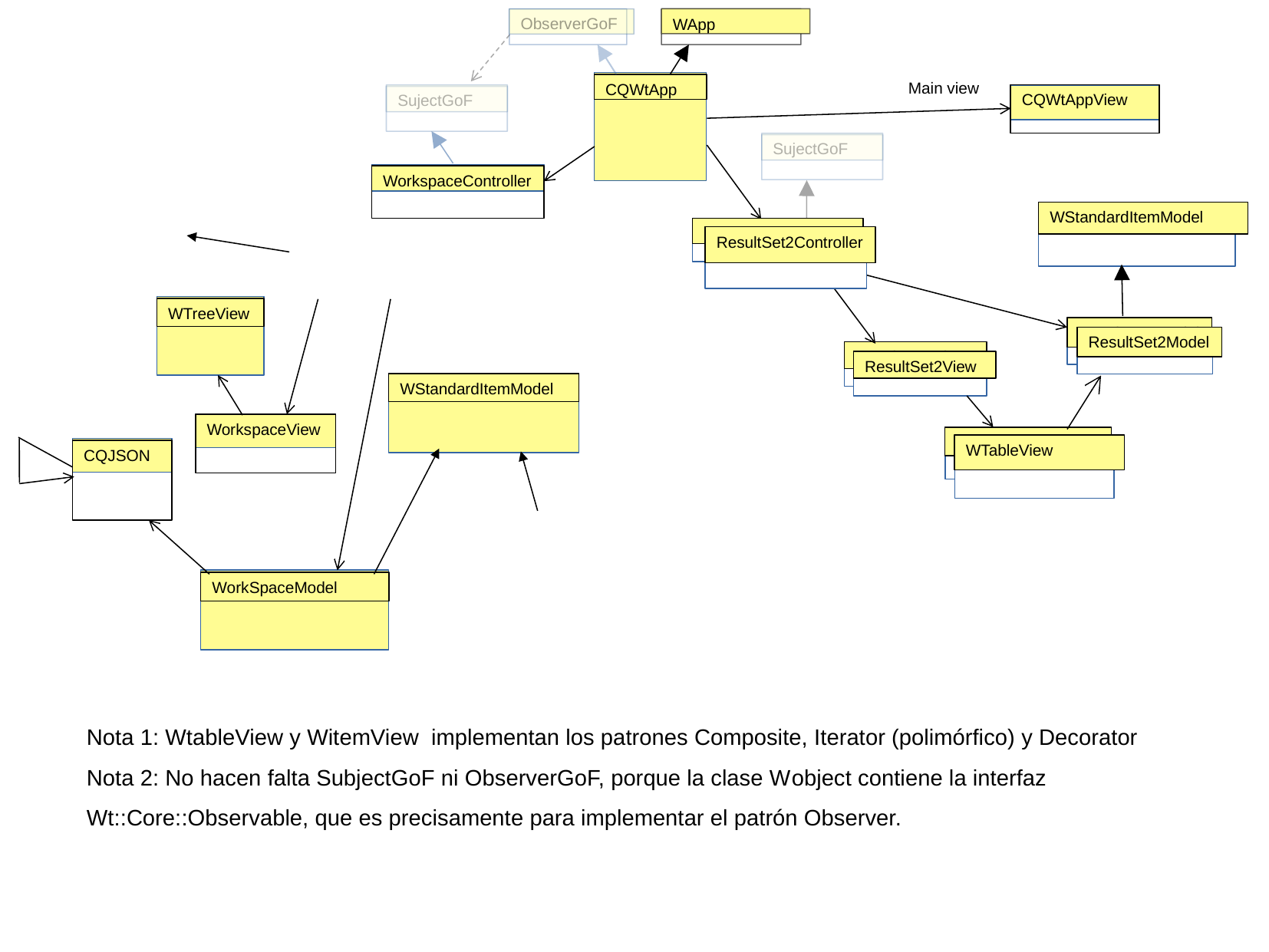

WApp

ObserverGoF

Main view
CQWtApp
CQWtAppView

SujectGoF

SujectGoF

WorkspaceController

WStandardItemModel

ResultSet2Controller

ResultSet2Controller

WTreeView

ResultSet2Model

ResultSet2Model

ResultSet2View

ResultSet2View

WStandardItemModel

WorkspaceView

WTableView

createIterator( )
WTableView

CQJSON

WorkSpaceModel
Nota 1: WtableView y WitemView  implementan los patrones Composite, Iterator (polimórfico) y Decorator
Nota 2: No hacen falta SubjectGoF ni ObserverGoF, porque la clase Wobject contiene la interfaz Wt::Core::Observable, que es precisamente para implementar el patrón Observer.